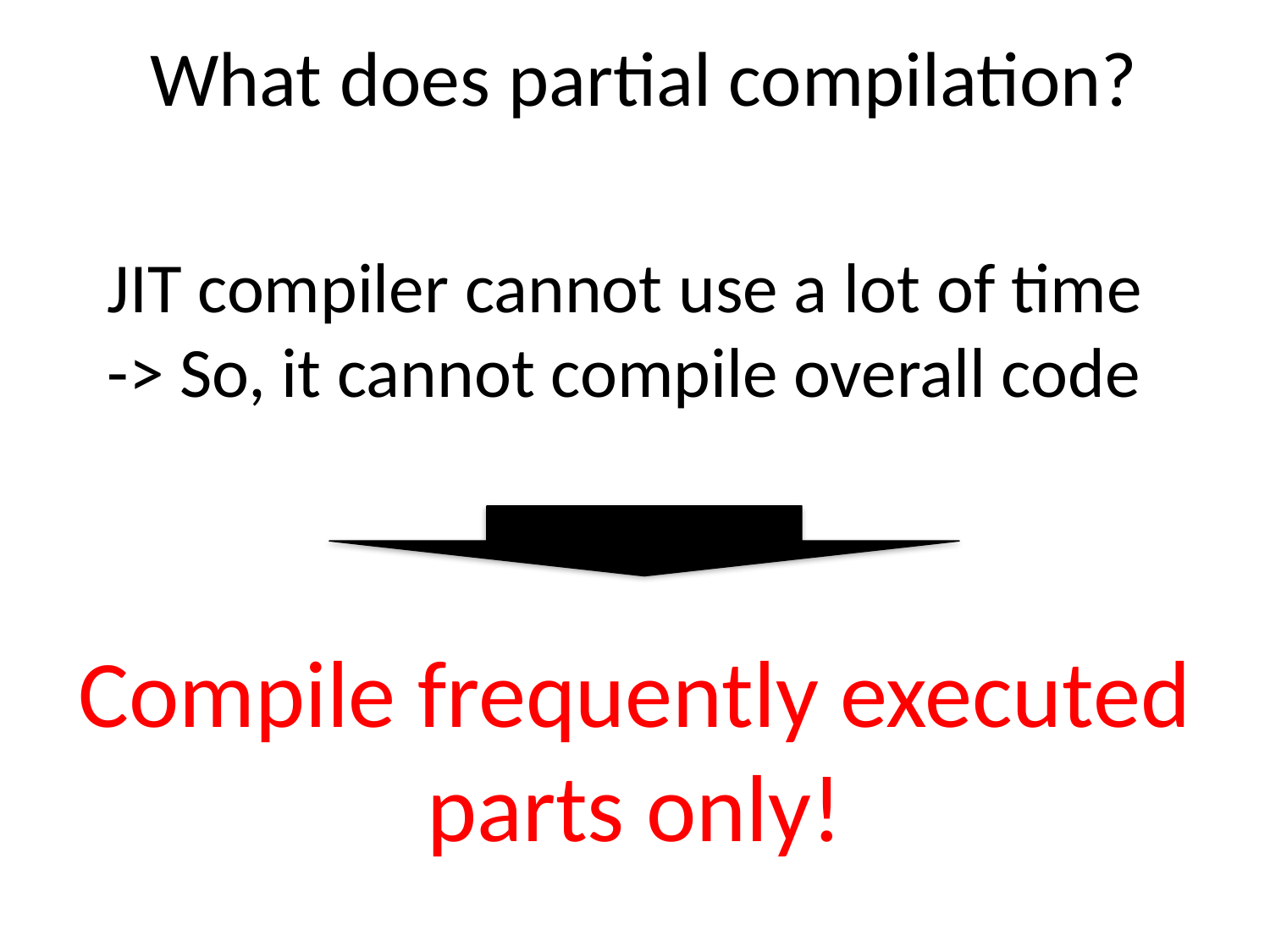

# What does partial compilation?
JIT compiler cannot use a lot of time
-> So, it cannot compile overall code

Compile frequently executed parts only!